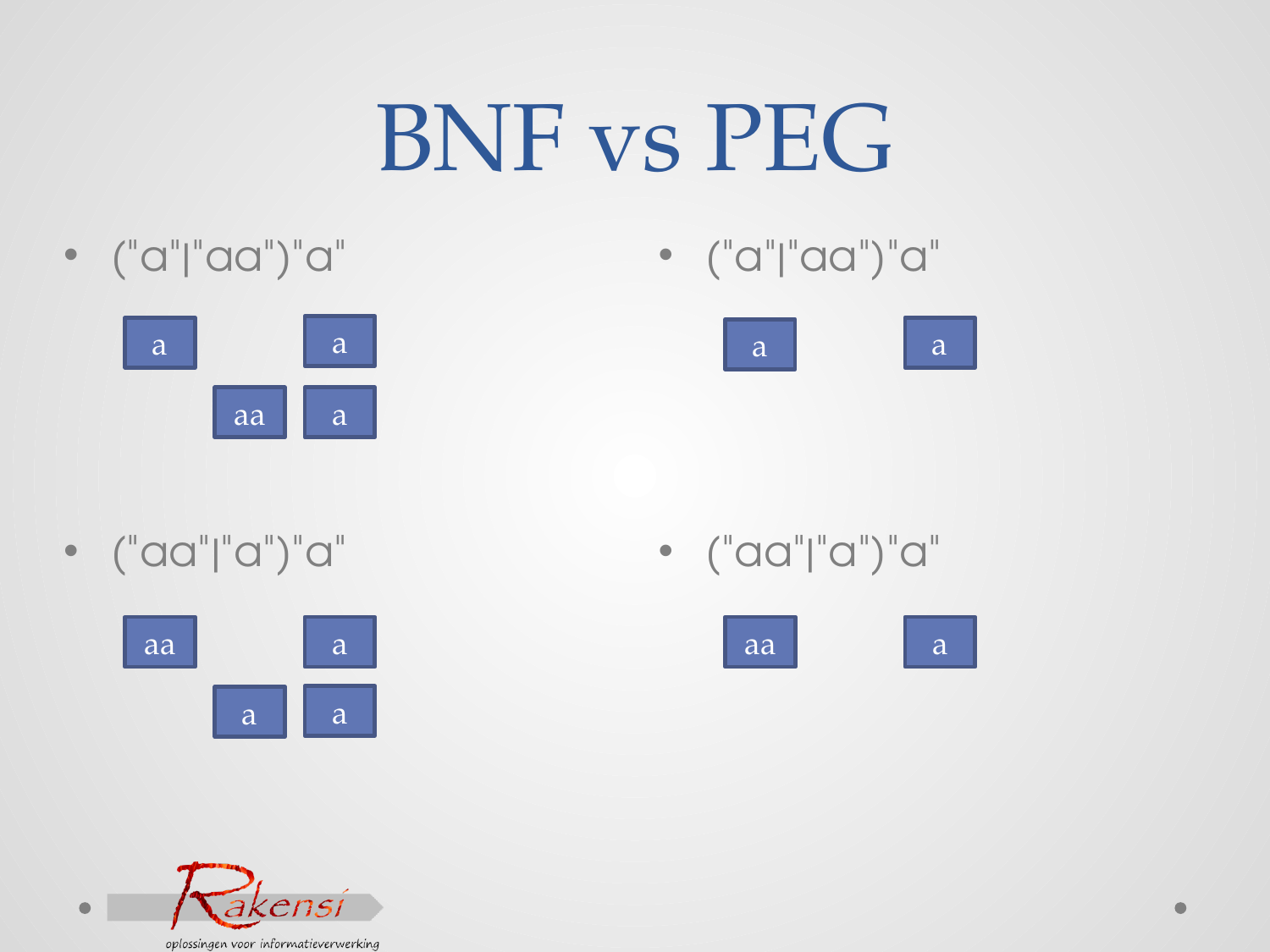

# BNF vs PEG
("a"|"aa")"a"

("aa"|"a")"a"
("a"|"aa")"a"

("aa"|"a")"a"

a
a
a
a
aa
a
aa
a
aa
a
a
a